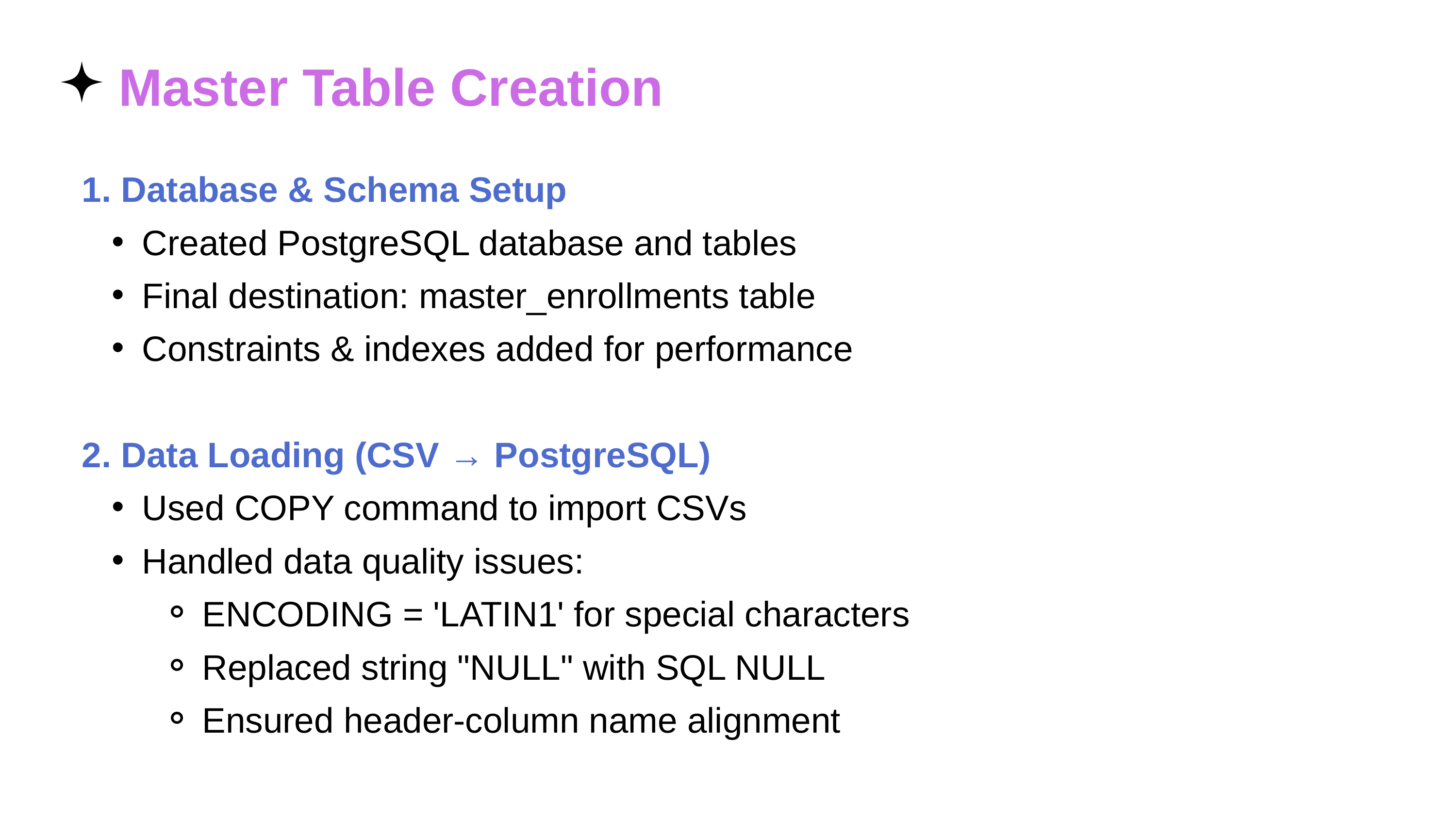

Master Table Creation

1. Database & Schema Setup
Created PostgreSQL database and tables
Final destination: master_enrollments table
Constraints & indexes added for performance

2. Data Loading (CSV → PostgreSQL)
Used COPY command to import CSVs
Handled data quality issues:
ENCODING = 'LATIN1' for special characters
Replaced string "NULL" with SQL NULL
Ensured header-column name alignment